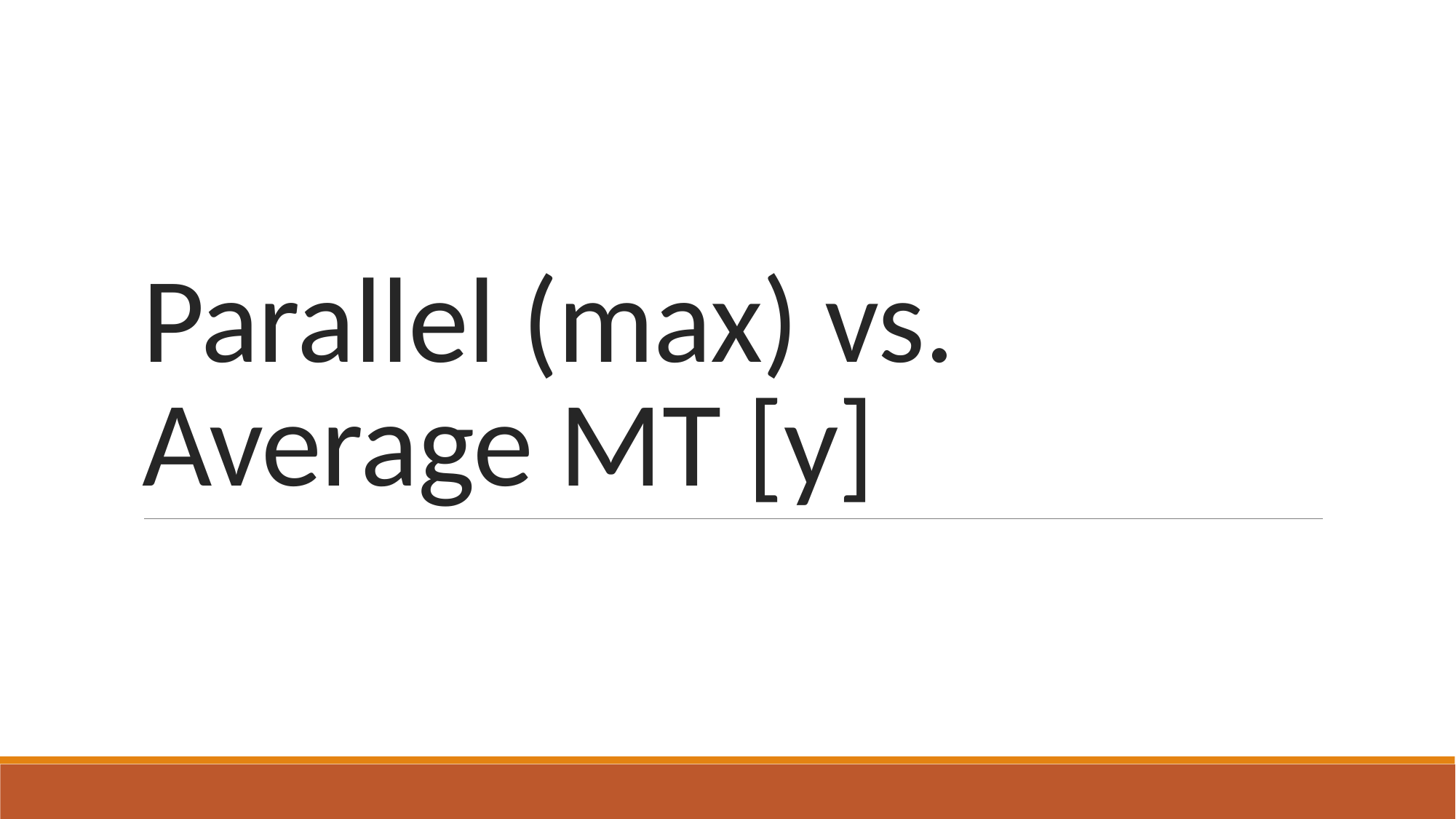

# Parallel (max) vs. Average MT [y]